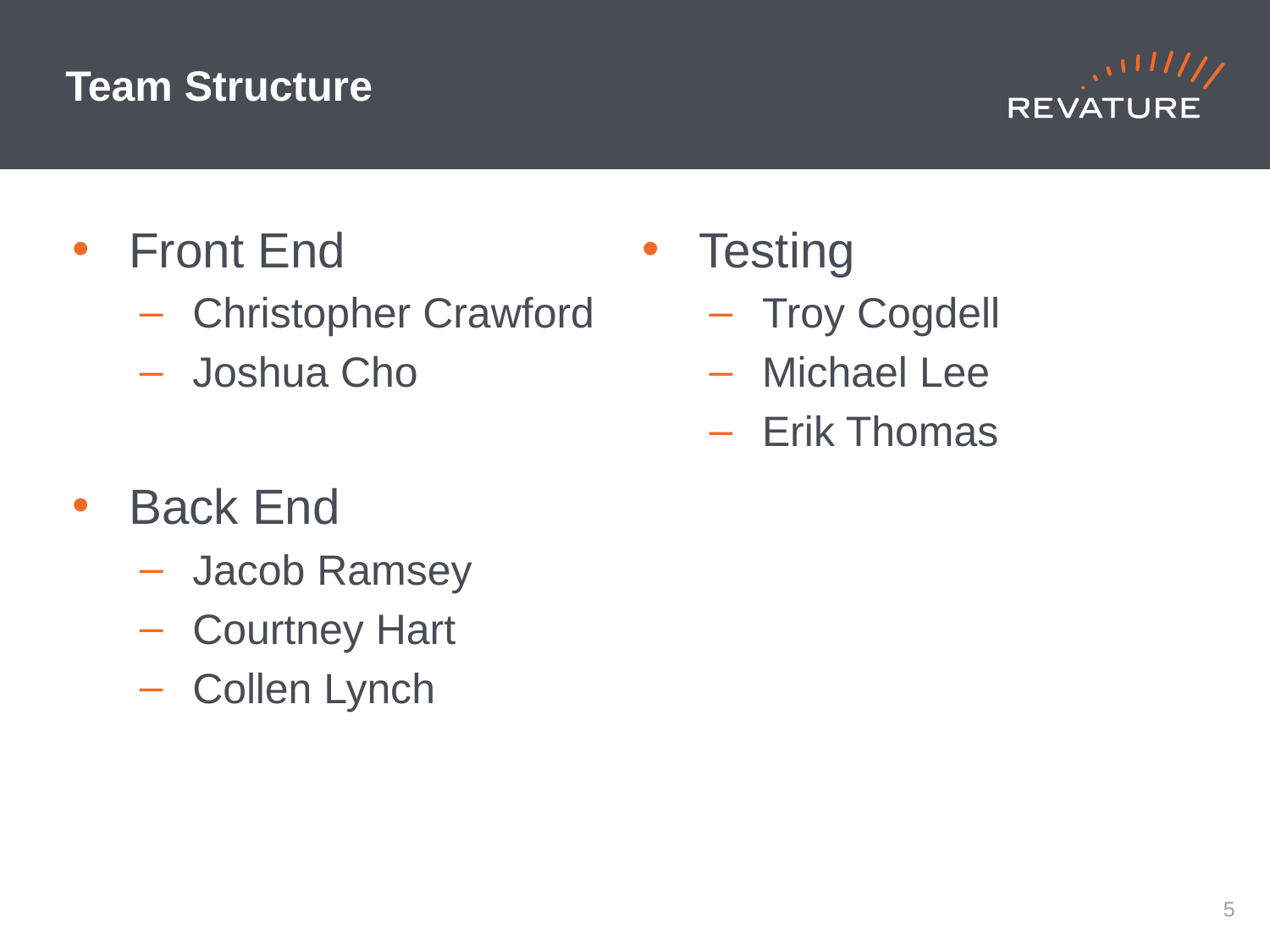

# Team Structure
Front End
Christopher Crawford
Joshua Cho

Back End
Jacob Ramsey
Courtney Hart
Collen Lynch

Testing
Troy Cogdell
Michael Lee
Erik Thomas

5